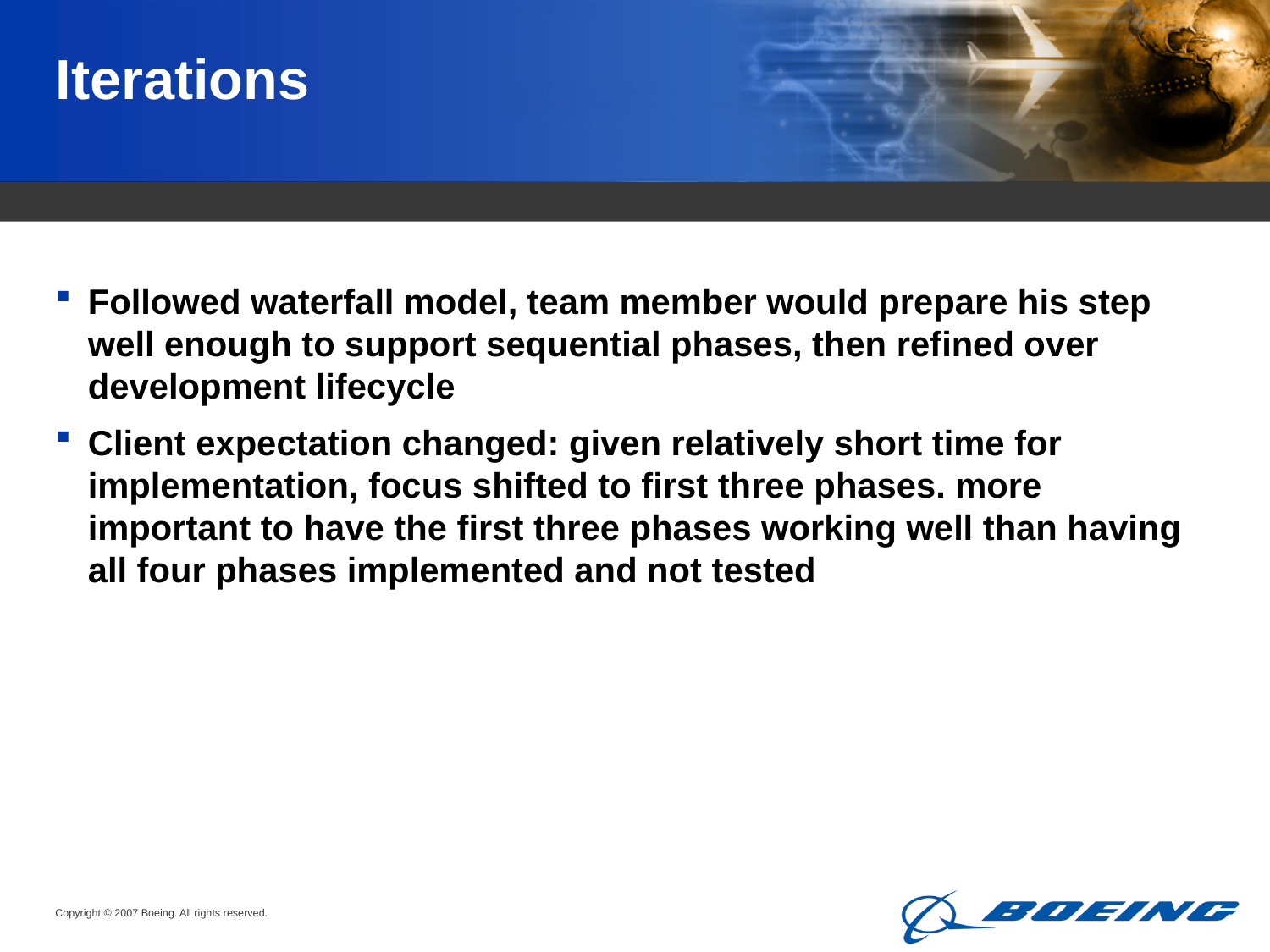

# Iterations
Followed waterfall model, team member would prepare his step well enough to support sequential phases, then refined over development lifecycle
Client expectation changed: given relatively short time for implementation, focus shifted to first three phases. more important to have the first three phases working well than having all four phases implemented and not tested